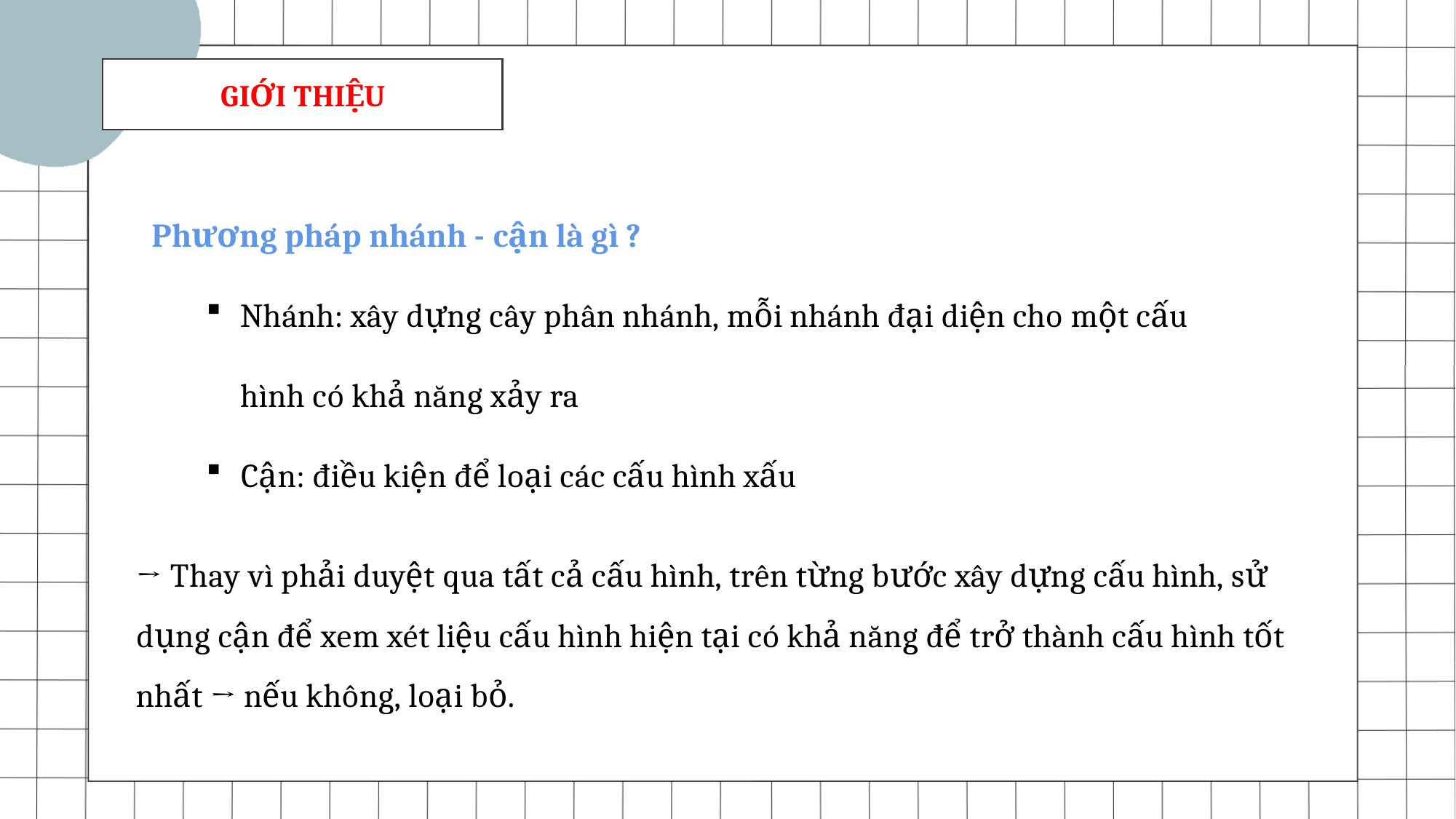

GIỚI THIỆU
Phương pháp nhánh - cận là gì ?
Nhánh: xây dựng cây phân nhánh, mỗi nhánh đại diện cho một cấu hình có khả năng xảy ra
Cận: điều kiện để loại các cấu hình xấu
→ Thay vì phải duyệt qua tất cả cấu hình, trên từng bước xây dựng cấu hình, sử dụng cận để xem xét liệu cấu hình hiện tại có khả năng để trở thành cấu hình tốt nhất → nếu không, loại bỏ.